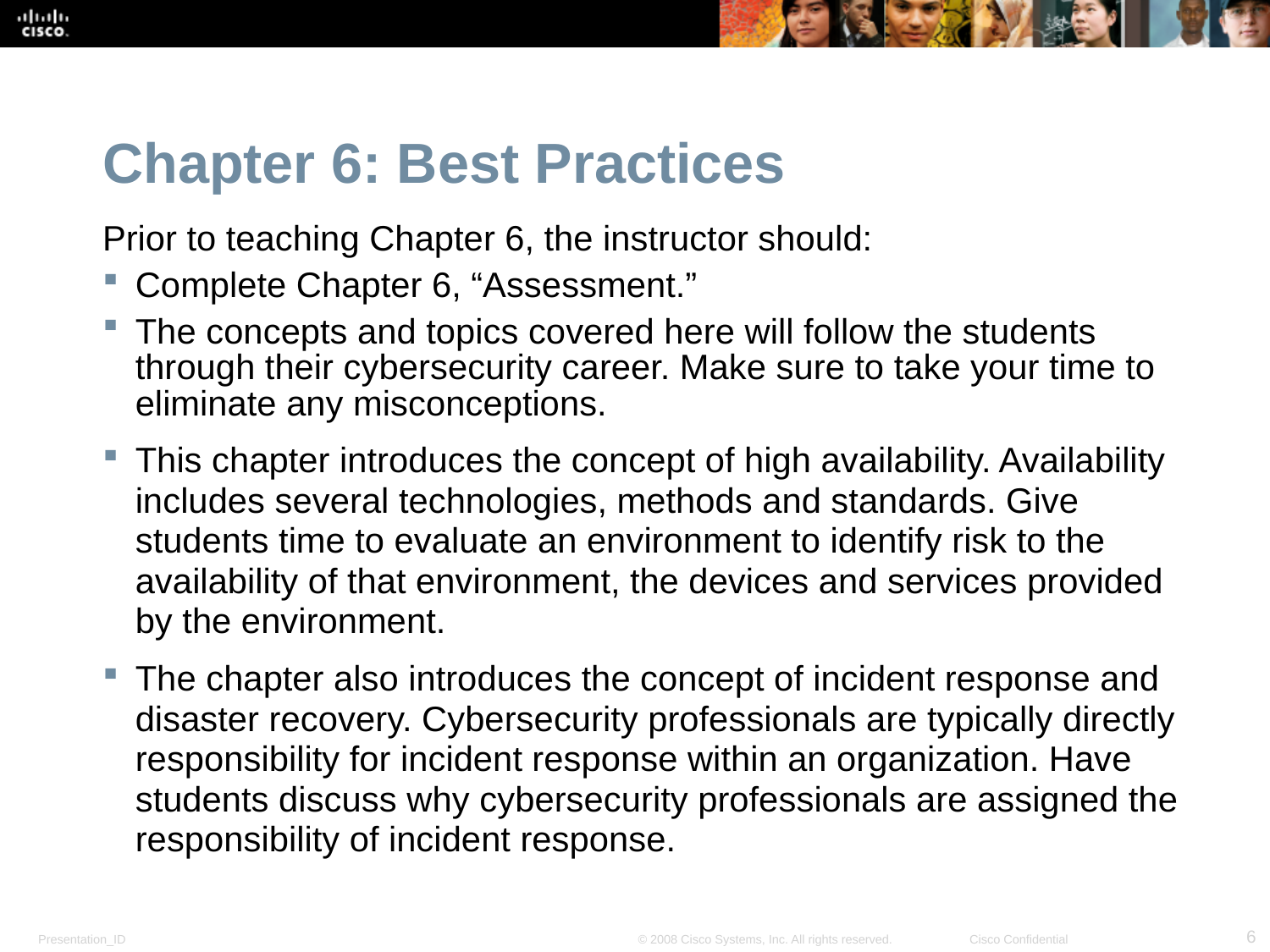

Chapter 6: Best Practices
Prior to teaching Chapter 6, the instructor should:
Complete Chapter 6, “Assessment.”
The concepts and topics covered here will follow the students through their cybersecurity career. Make sure to take your time to eliminate any misconceptions.
This chapter introduces the concept of high availability. Availability includes several technologies, methods and standards. Give students time to evaluate an environment to identify risk to the availability of that environment, the devices and services provided by the environment.
The chapter also introduces the concept of incident response and disaster recovery. Cybersecurity professionals are typically directly responsibility for incident response within an organization. Have students discuss why cybersecurity professionals are assigned the responsibility of incident response.